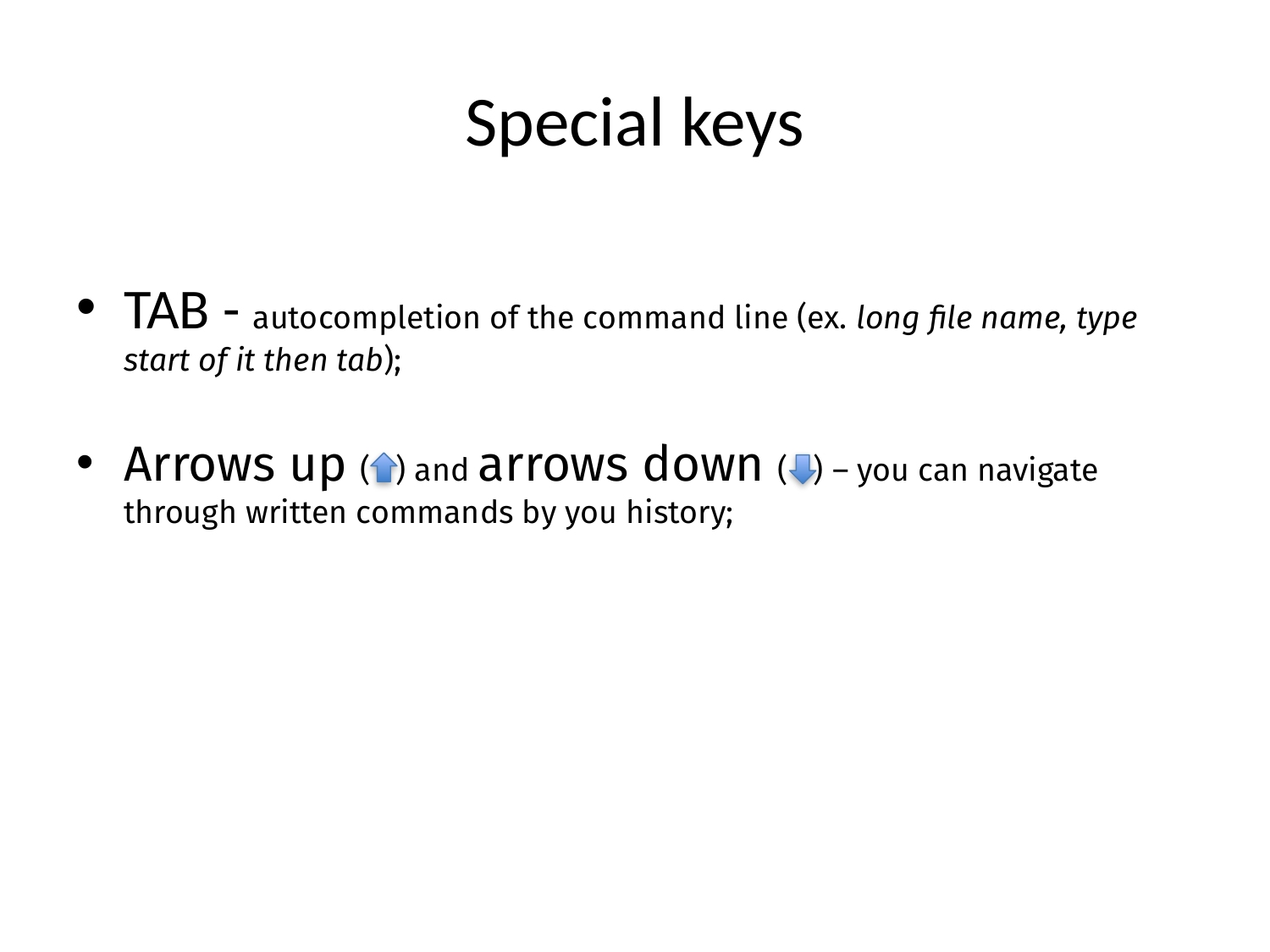

# Special keys
TAB - autocompletion of the command line (ex. long file name, type start of it then tab);

Arrows up (   ) and arrows down (   ) – you can navigate through written commands by you history;